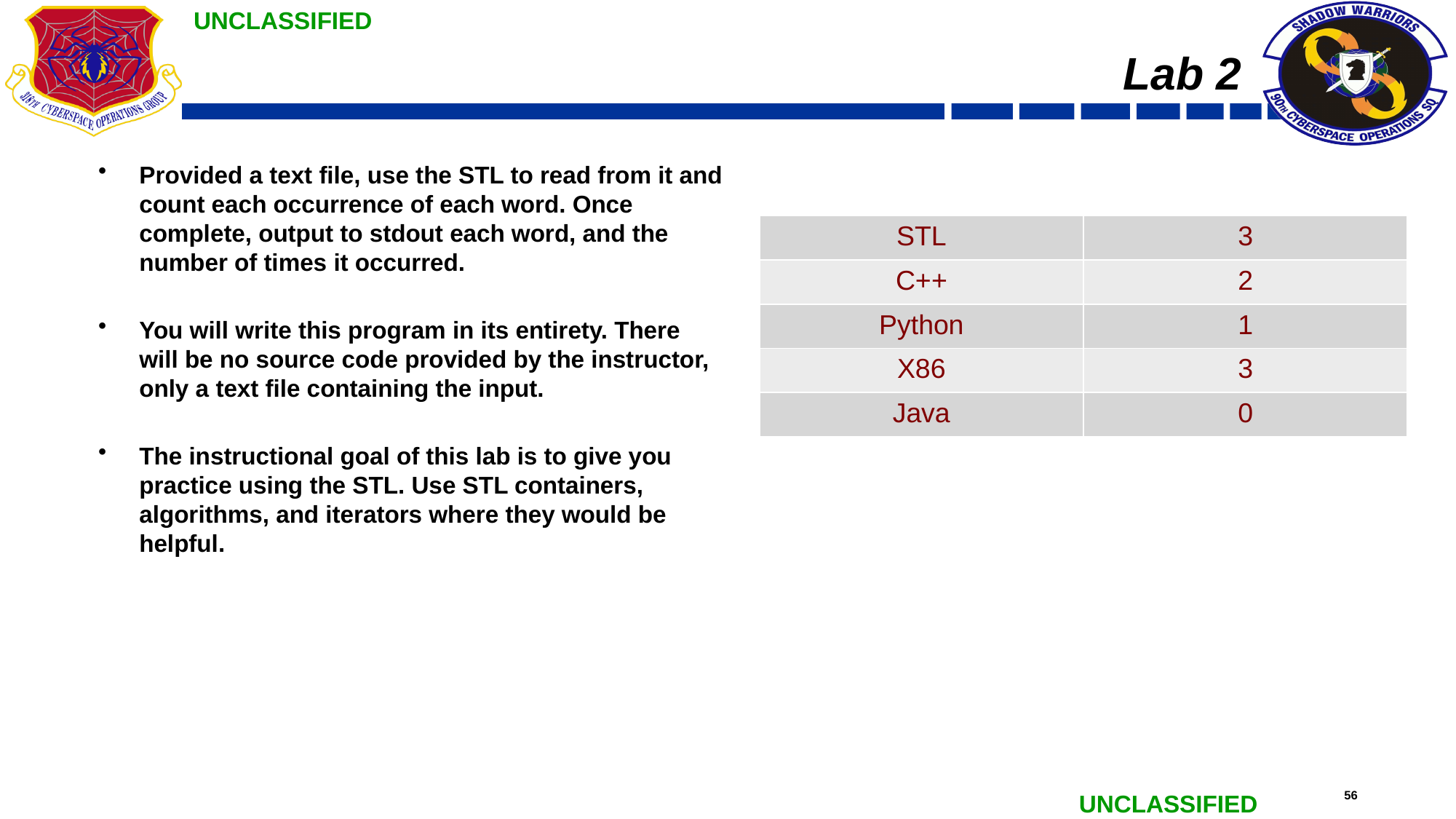

# Lab 2
Provided a text file, use the STL to read from it and count each occurrence of each word. Once complete, output to stdout each word, and the number of times it occurred.

You will write this program in its entirety. There will be no source code provided by the instructor, only a text file containing the input.

The instructional goal of this lab is to give you practice using the STL. Use STL containers, algorithms, and iterators where they would be helpful.
| STL | 3 |
| --- | --- |
| C++ | 2 |
| Python | 1 |
| X86 | 3 |
| Java | 0 |